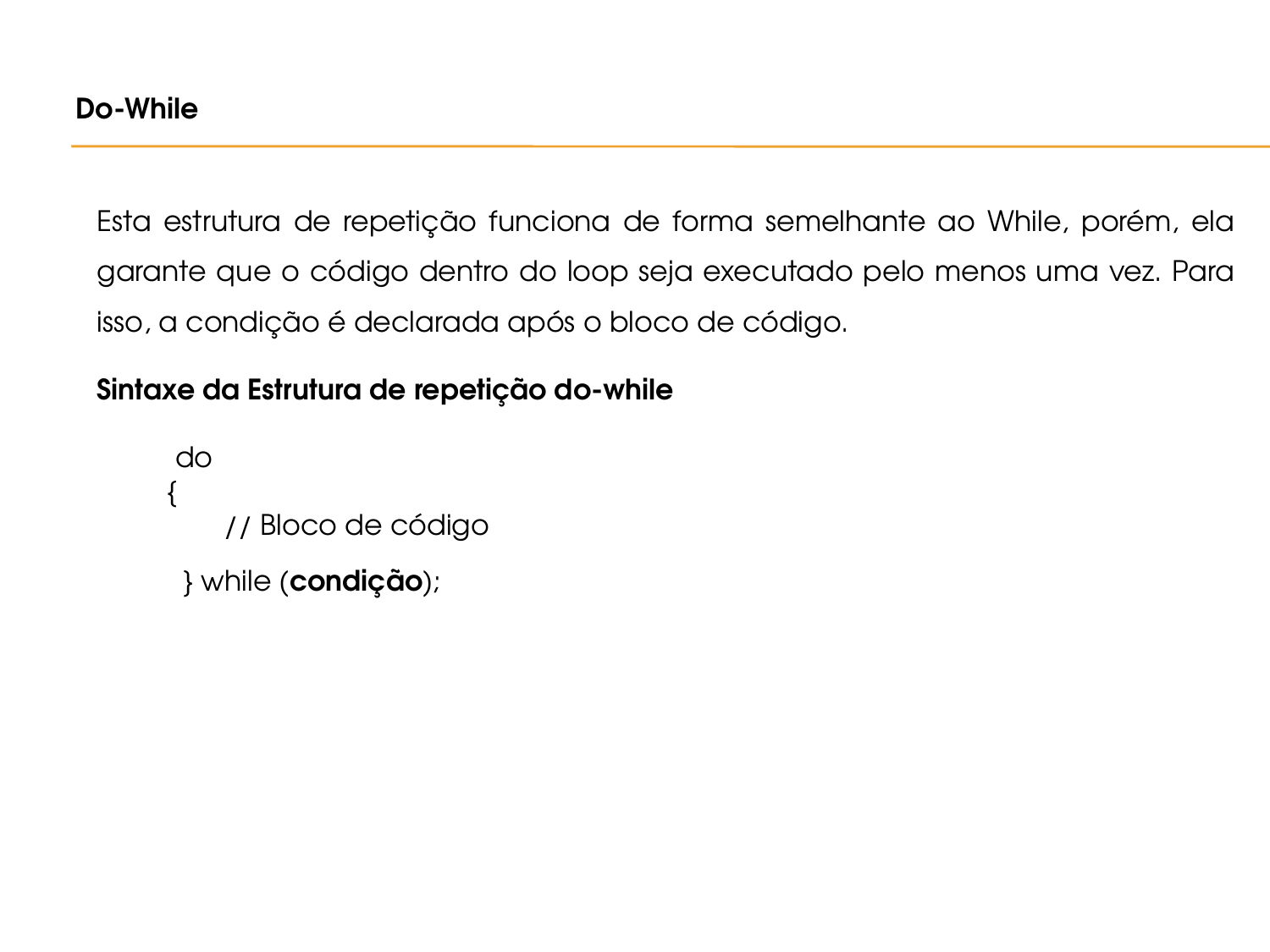

Do-While
Esta estrutura de repetição funciona de forma semelhante ao While, porém, ela garante que o código dentro do loop seja executado pelo menos uma vez. Para isso, a condição é declarada após o bloco de código.

Sintaxe da Estrutura de repetição do-while

          do
         {
	// Bloco de código

           } while (condição);